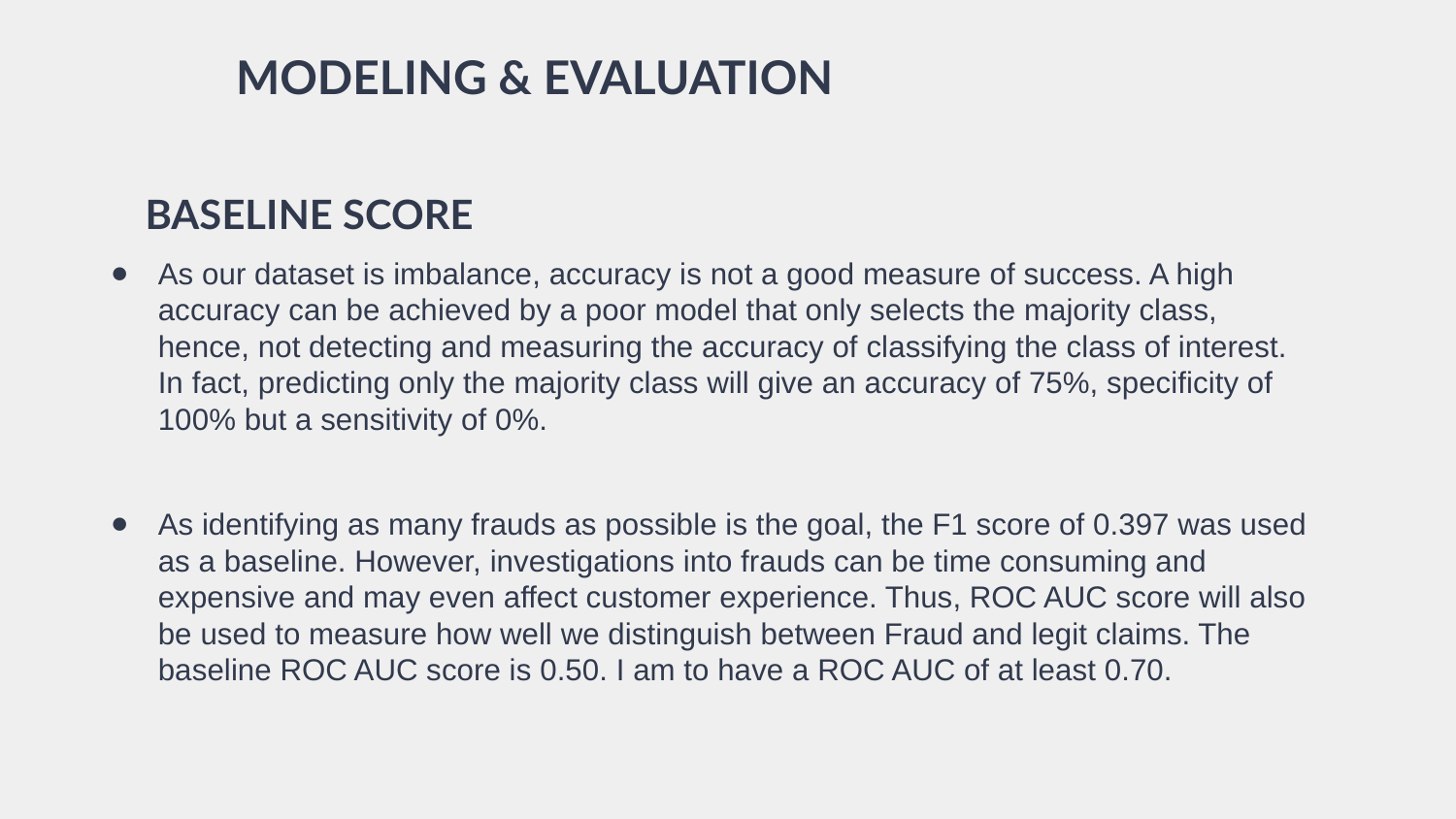

MODELING & EVALUATION
# BASELINE SCORE
As our dataset is imbalance, accuracy is not a good measure of success. A high accuracy can be achieved by a poor model that only selects the majority class, hence, not detecting and measuring the accuracy of classifying the class of interest. In fact, predicting only the majority class will give an accuracy of 75%, specificity of 100% but a sensitivity of 0%.

As identifying as many frauds as possible is the goal, the F1 score of 0.397 was used as a baseline. However, investigations into frauds can be time consuming and expensive and may even affect customer experience. Thus, ROC AUC score will also be used to measure how well we distinguish between Fraud and legit claims. The baseline ROC AUC score is 0.50. I am to have a ROC AUC of at least 0.70.